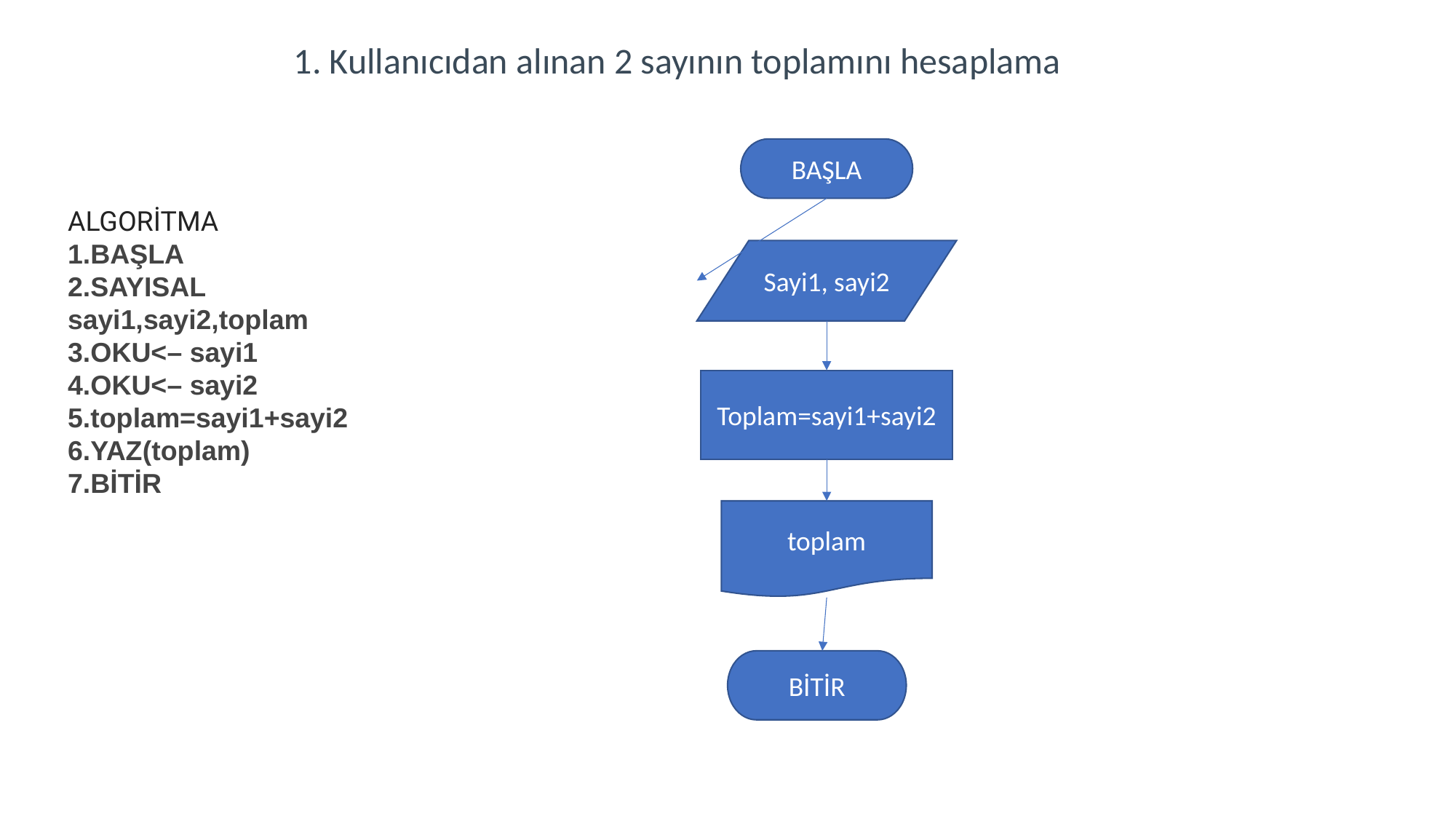

1. Kullanıcıdan alınan 2 sayının toplamını hesaplama
BAŞLA
ALGORİTMA
BAŞLA
SAYISAL sayi1,sayi2,toplam
OKU<– sayi1
OKU<– sayi2
toplam=sayi1+sayi2
YAZ(toplam)
BİTİR
Sayi1, sayi2
Toplam=sayi1+sayi2
toplam
BİTİR